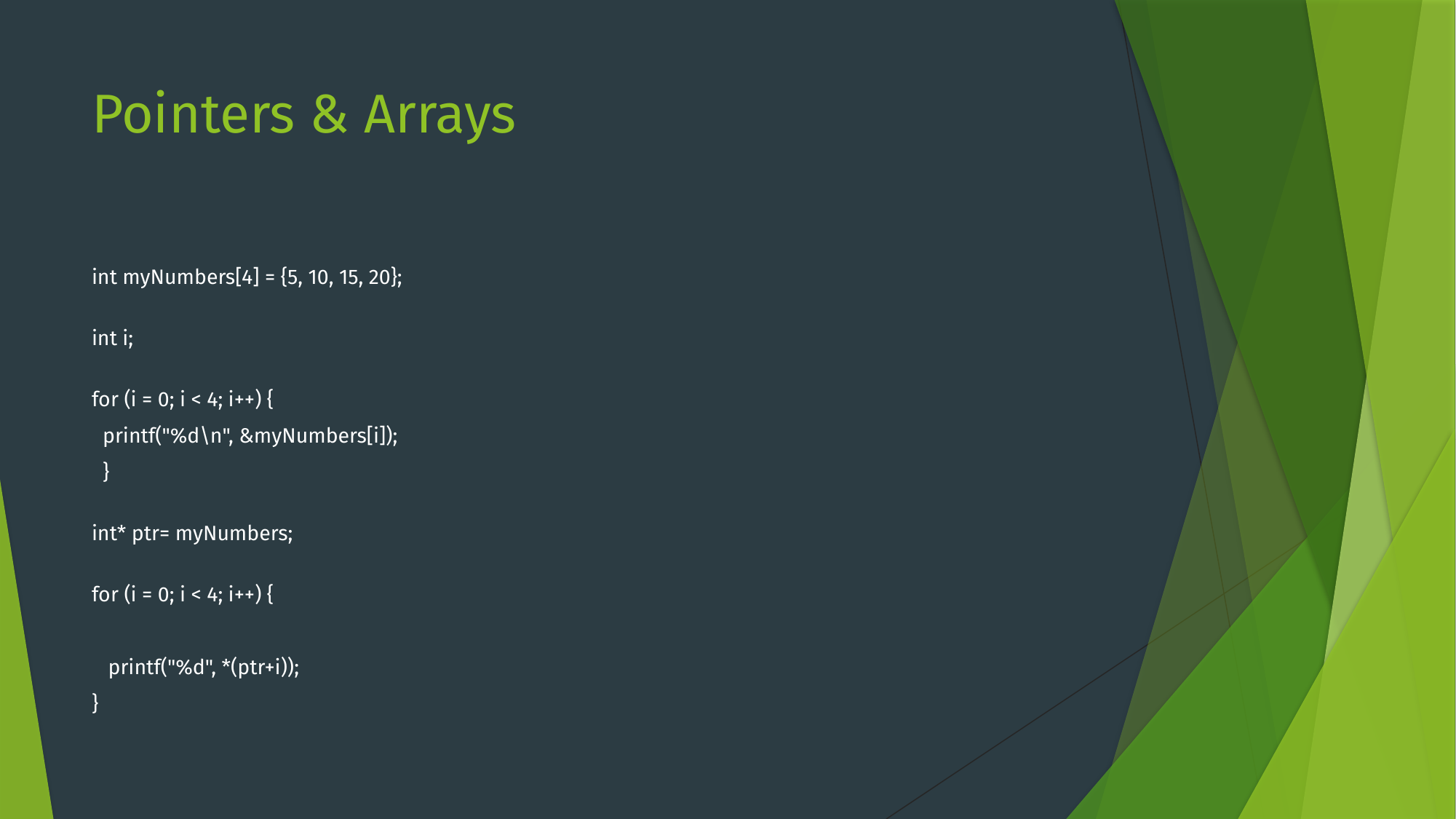

# Pointers & Arrays
int myNumbers[4] = {5, 10, 15, 20};
int i;
for (i = 0; i < 4; i++) {
  printf("%d\n", &myNumbers[i]);
  }
int* ptr= myNumbers;
for (i = 0; i < 4; i++) {

   printf("%d", *(ptr+i));
}